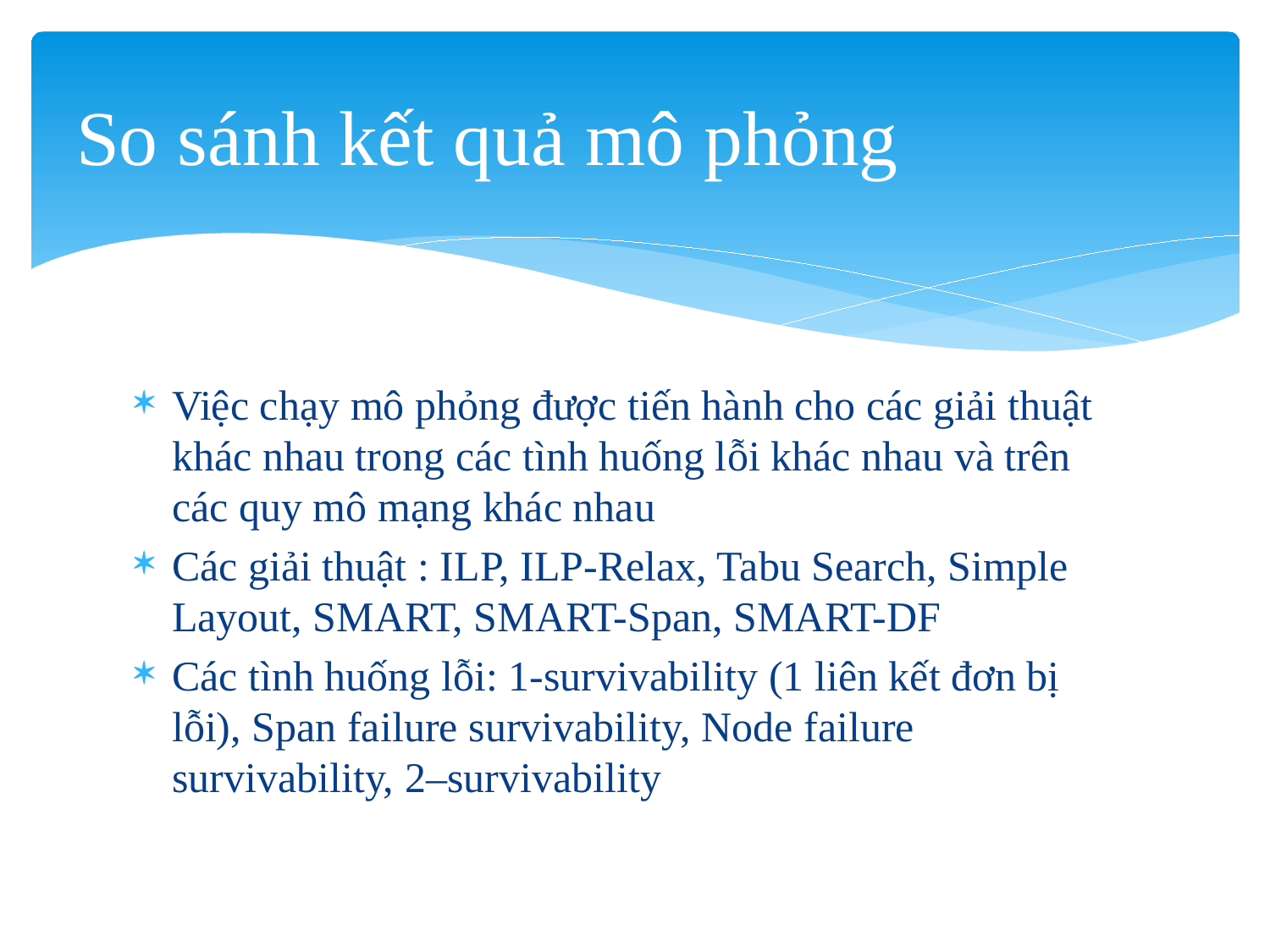

# So sánh kết quả mô phỏng
Việc chạy mô phỏng được tiến hành cho các giải thuật khác nhau trong các tình huống lỗi khác nhau và trên các quy mô mạng khác nhau
Các giải thuật : ILP, ILP-Relax, Tabu Search, Simple Layout, SMART, SMART-Span, SMART-DF
Các tình huống lỗi: 1-survivability (1 liên kết đơn bị lỗi), Span failure survivability, Node failure survivability, 2–survivability